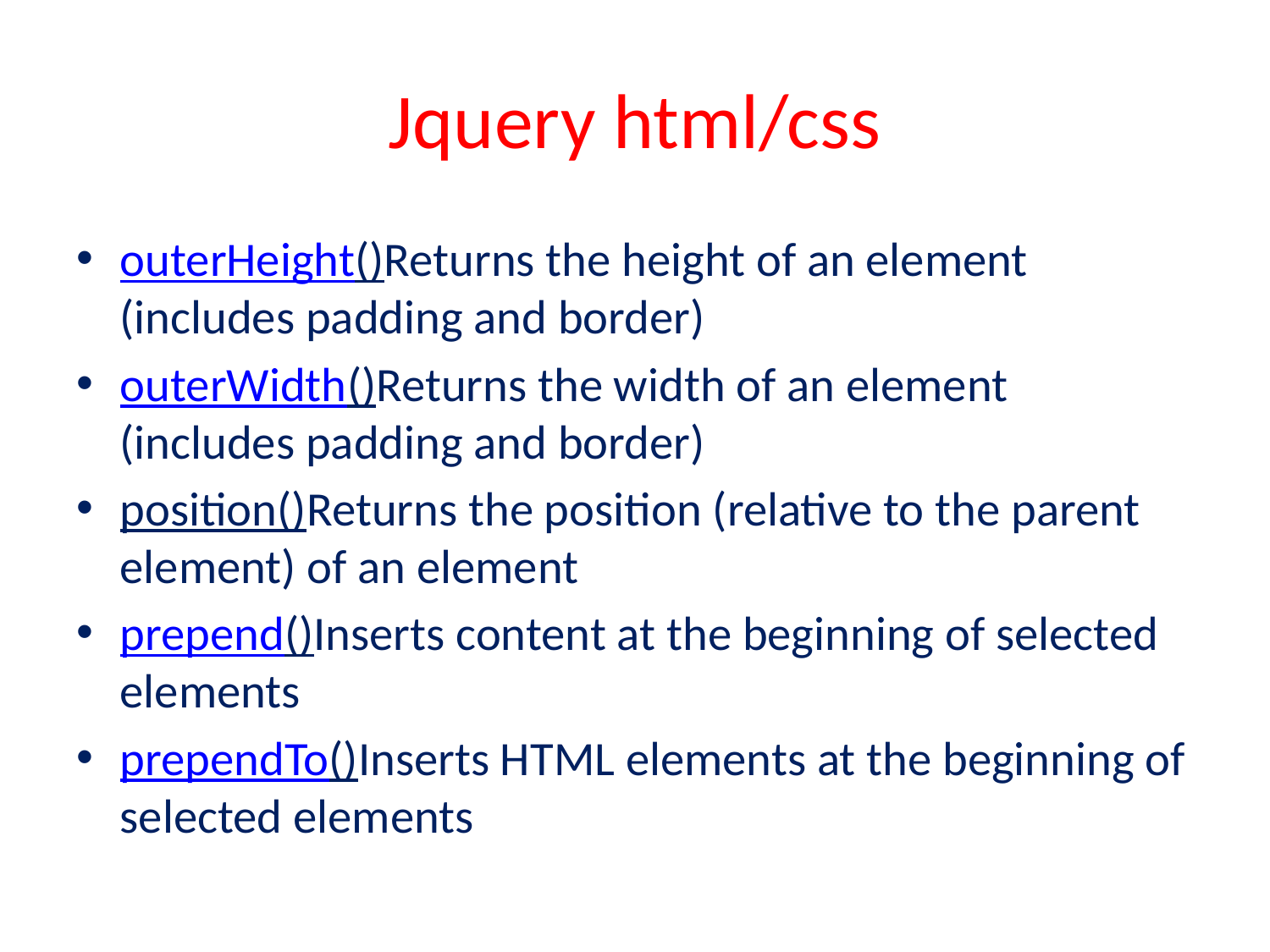

# Jquery html/css
outerHeight()Returns the height of an element (includes padding and border)
outerWidth()Returns the width of an element (includes padding and border)
position()Returns the position (relative to the parent element) of an element
prepend()Inserts content at the beginning of selected elements
prependTo()Inserts HTML elements at the beginning of selected elements